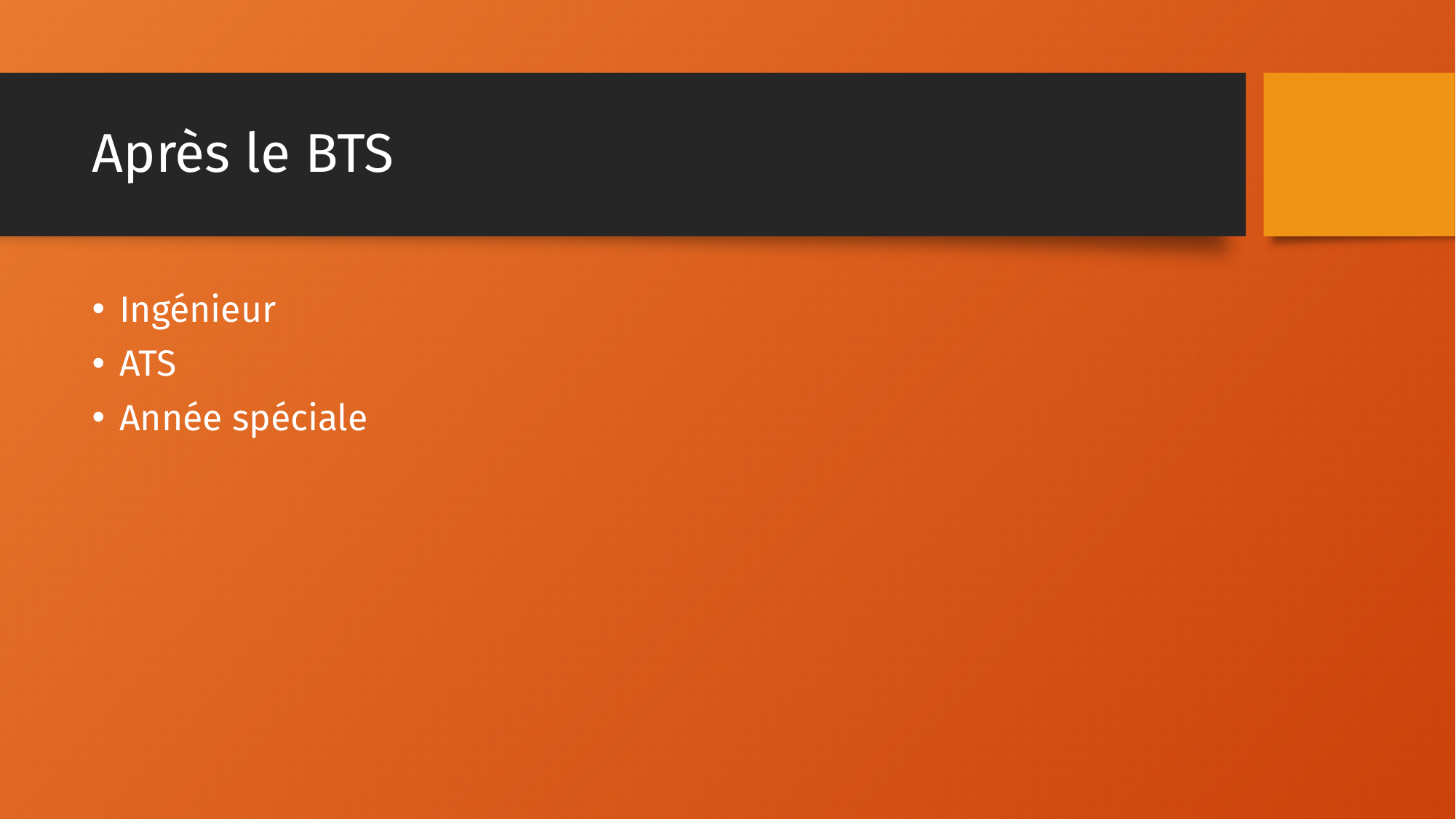

# Après le BTS
Ingénieur
ATS
Année spéciale